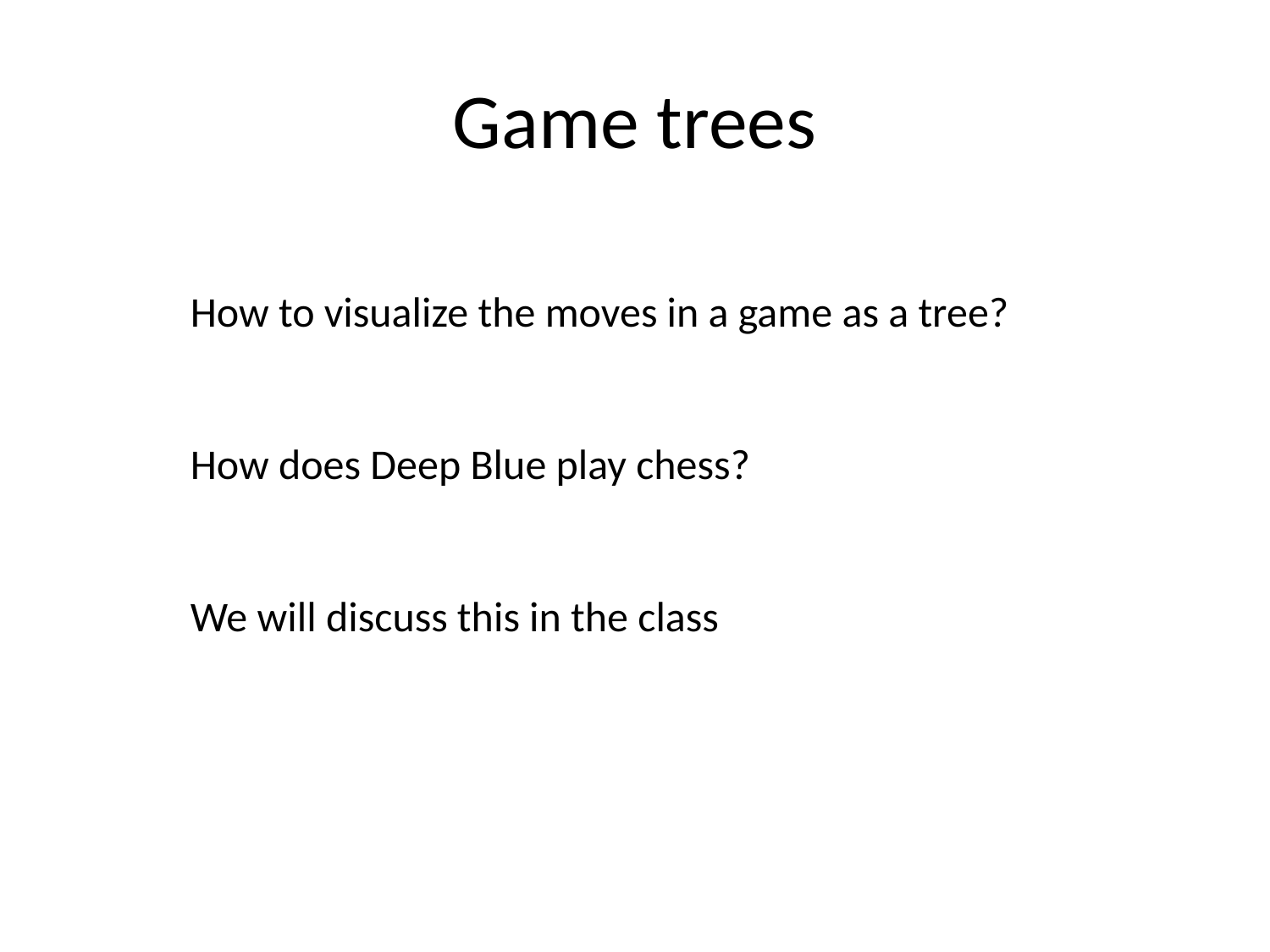

# Game trees
How to visualize the moves in a game as a tree?

How does Deep Blue play chess?

We will discuss this in the class